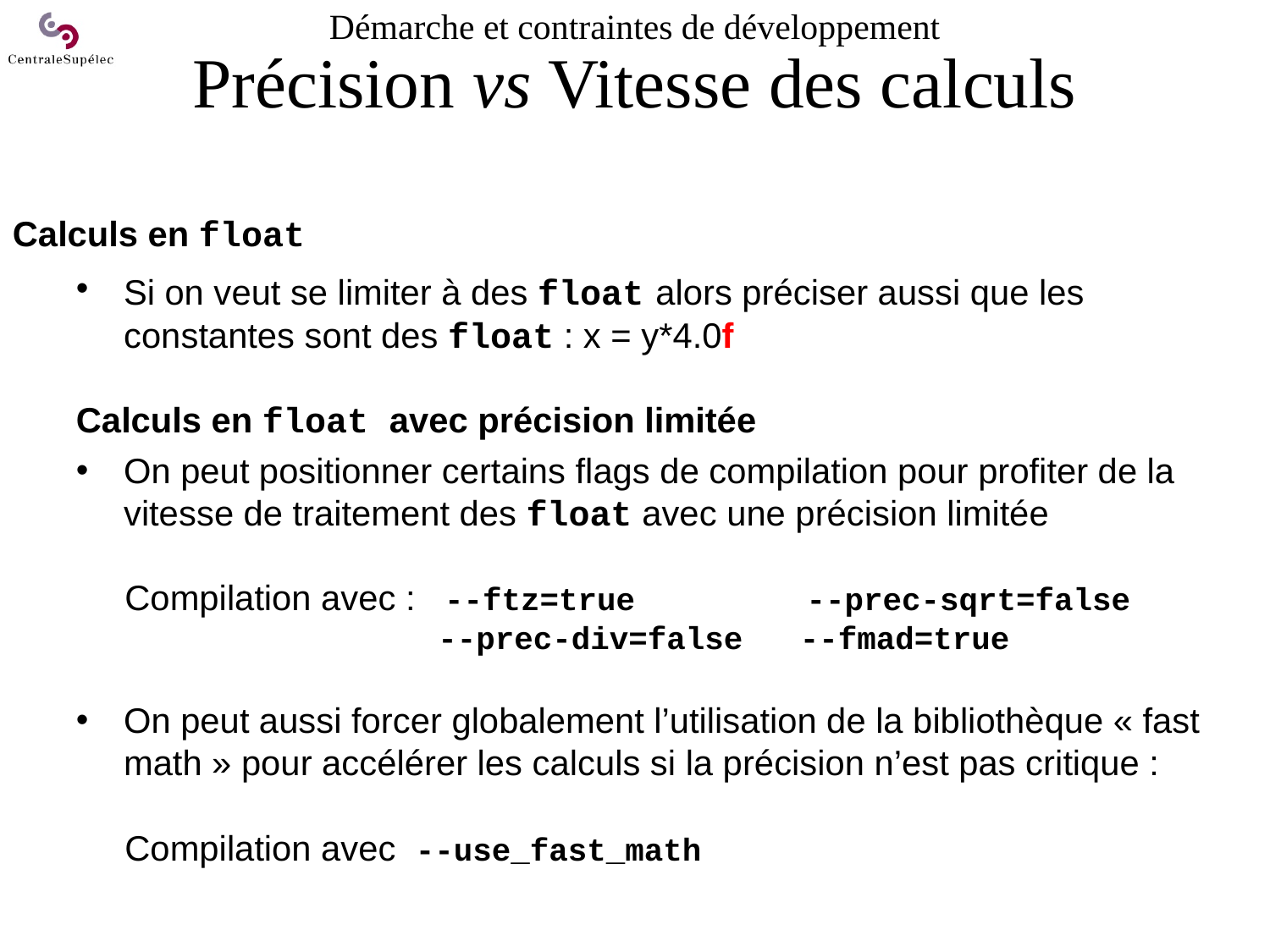

# Démarche et contraintes de développement Précision vs Vitesse des calculs
Calculs en float

Si on veut se limiter à des float alors préciser aussi que les constantes sont des float : x = y*4.0f

Calculs en float avec précision limitée

On peut positionner certains flags de compilation pour profiter de la vitesse de traitement des float avec une précision limitée

     Compilation avec :   --ftz=true         --prec-sqrt=false
                   --prec-div=false   --fmad=true

On peut aussi forcer globalement l’utilisation de la bibliothèque « fast math » pour accélérer les calculs si la précision n’est pas critique :

     Compilation avec  --use_fast_math